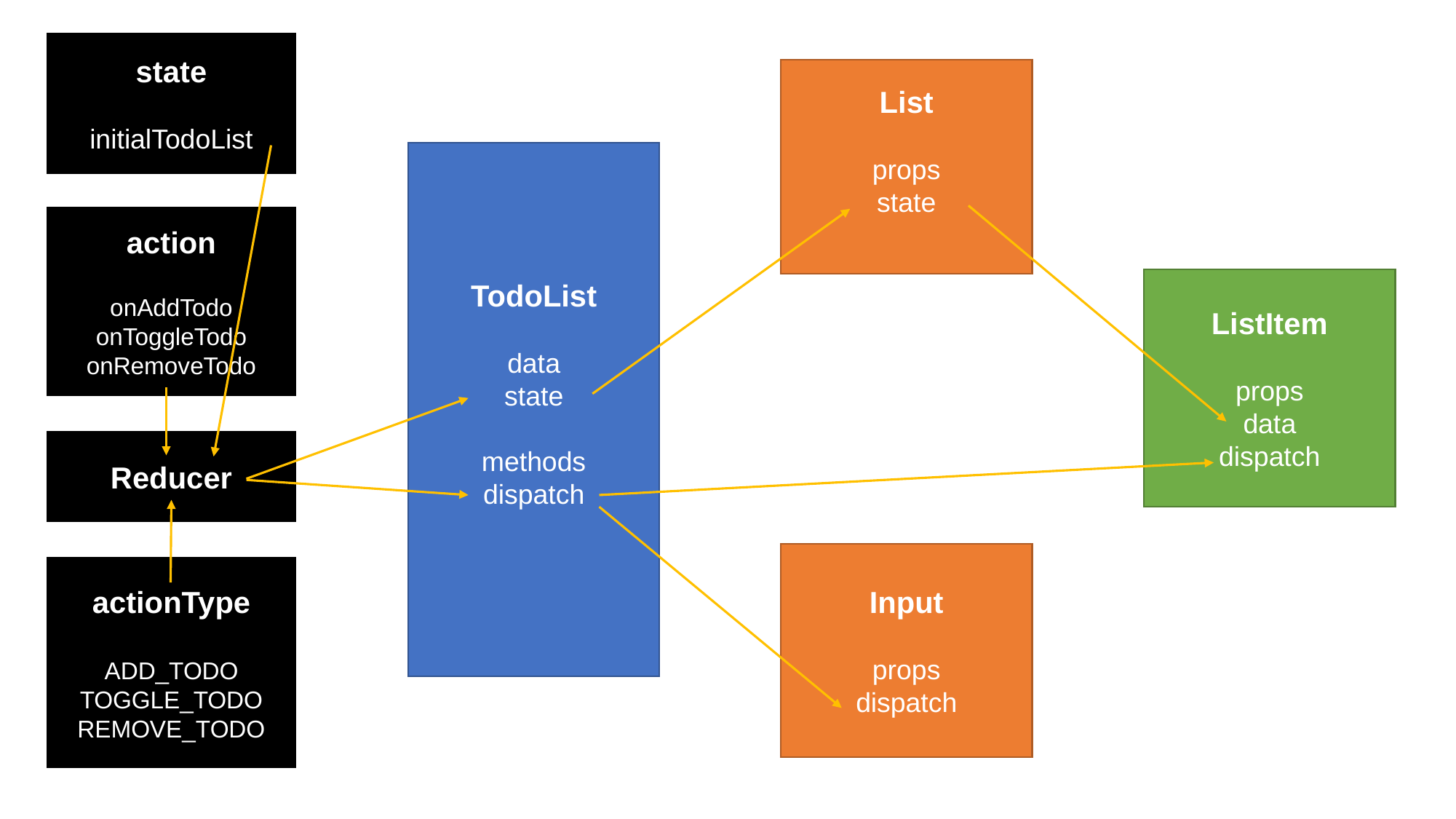

state

initialTodoList
List

props
state

TodoList

data
state

methods
dispatch

action

onAddTodo
onToggleTodo
onRemoveTodo
ListItem

props
data
dispatch
Reducer
Input

props
dispatch
actionType

ADD_TODO
TOGGLE_TODO
REMOVE_TODO